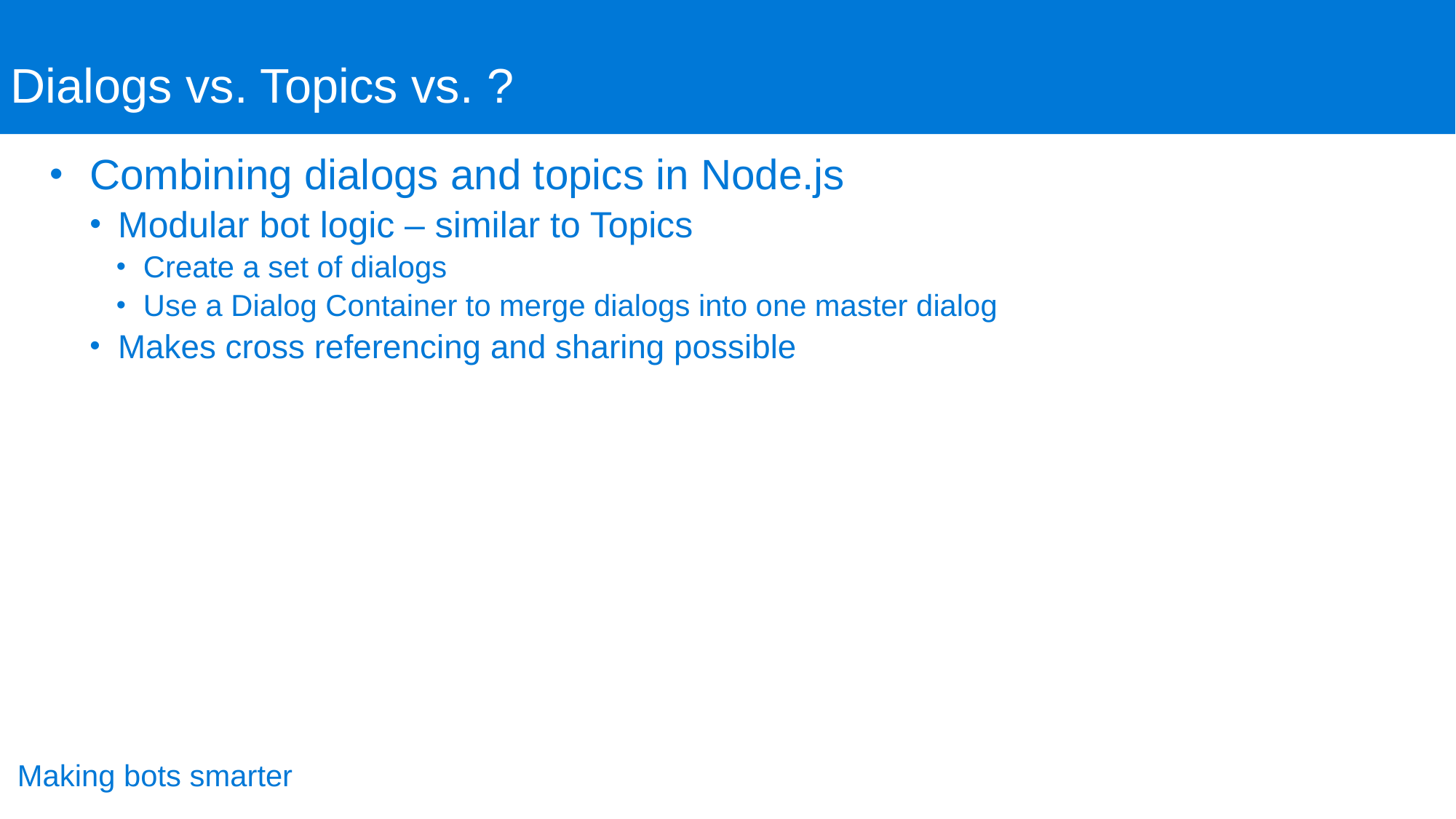

Dialogs vs. Topics vs. ?
Combining dialogs and topics in Node.js
Modular bot logic – similar to Topics
Create a set of dialogs
Use a Dialog Container to merge dialogs into one master dialog
Makes cross referencing and sharing possible

Making bots smarter